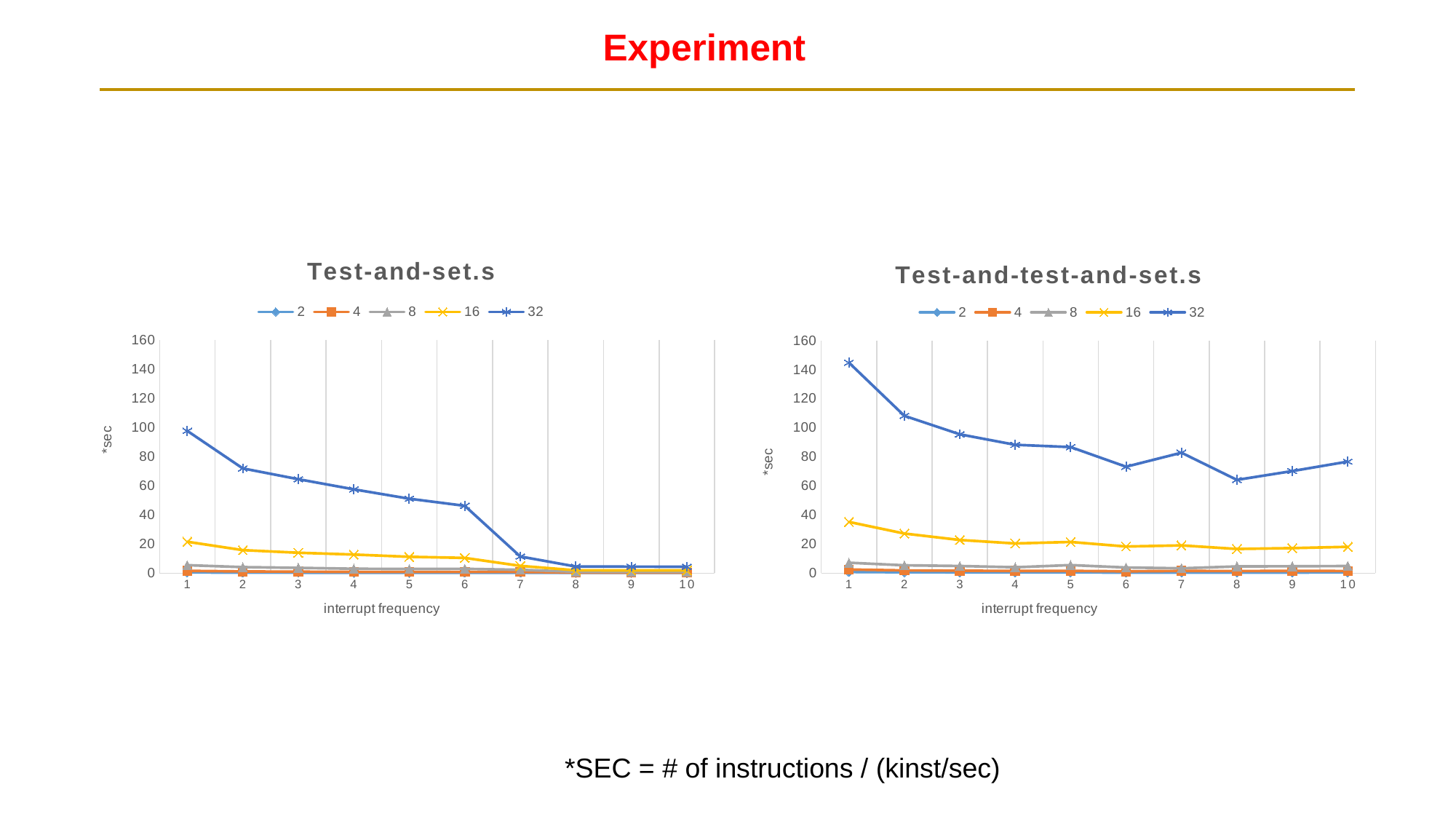

Experiment

### Chart: Test-and-set.s

| Category | 2 | 4 | 8 | 16 | 32 |
|---|---|---|---|---|---|

### Chart: Test-and-test-and-set.s

| Category | 2 | 4 | 8 | 16 | 32 |
|---|---|---|---|---|---|
*SEC = # of instructions / (kinst/sec)